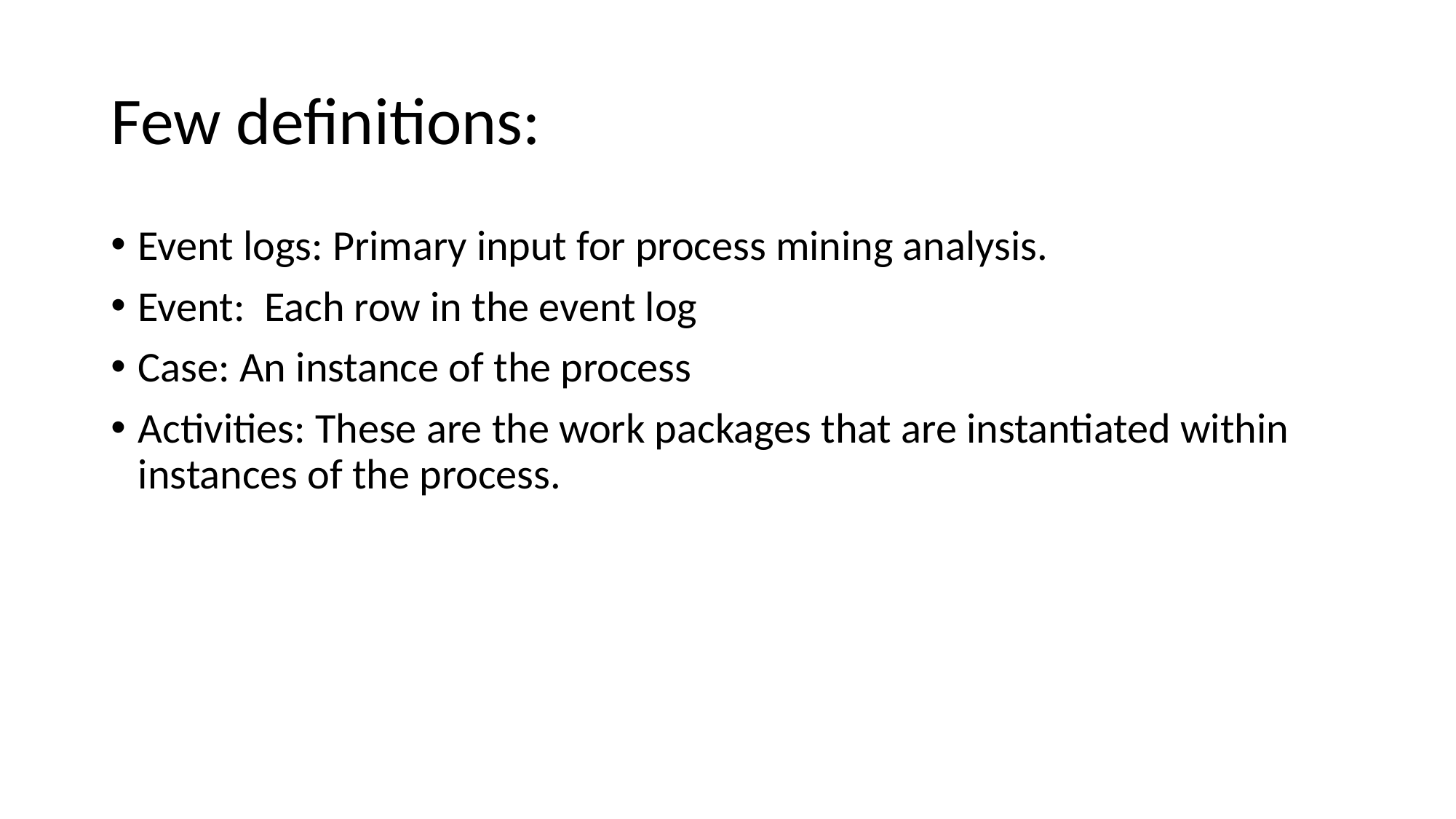

# Few definitions:
Event logs: Primary input for process mining analysis.
Event:  Each row in the event log
Case: An instance of the process
Activities: These are the work packages that are instantiated within instances of the process.